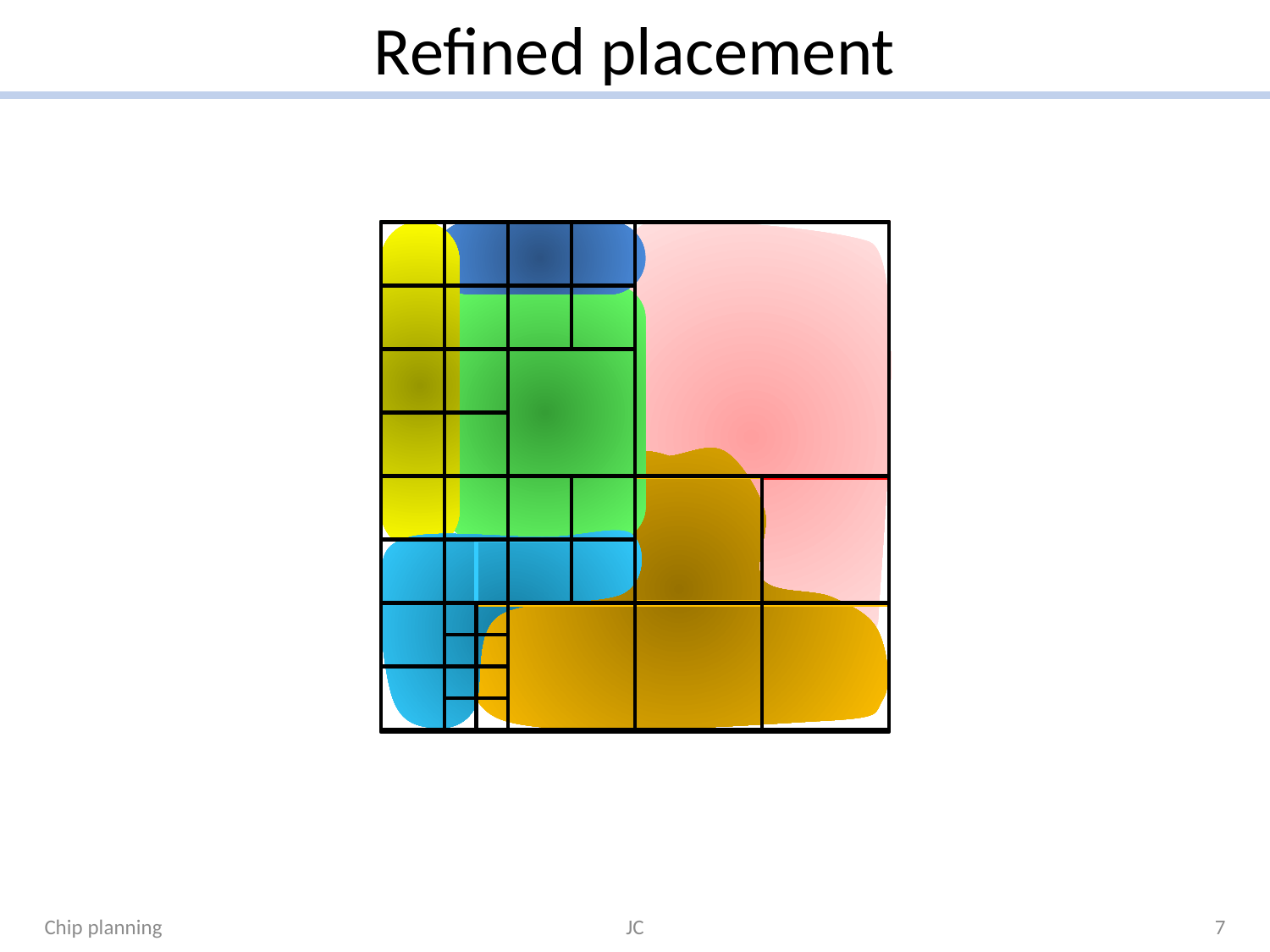

# Refined placement

Chip planning
JC
7